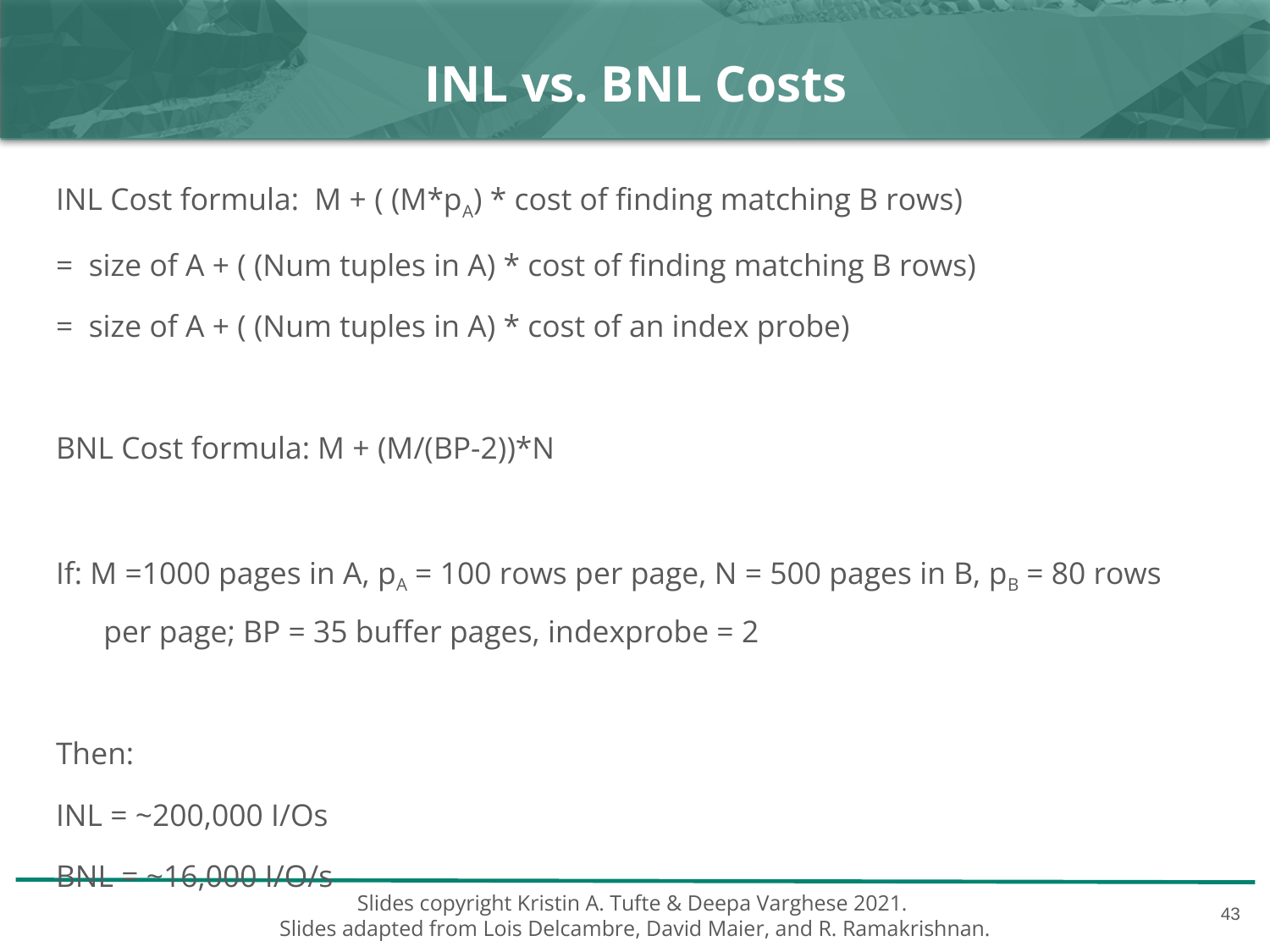

# INL vs. BNL Costs
INL Cost formula:  M + ( (M*pA) * cost of finding matching B rows)
=  size of A + ( (Num tuples in A) * cost of finding matching B rows)
=  size of A + ( (Num tuples in A) * cost of an index probe)

BNL Cost formula: M + (M/(BP-2))*N

If: M =1000 pages in A, pA = 100 rows per page, N = 500 pages in B, pB = 80 rows per page; BP = 35 buffer pages, indexprobe = 2

Then:
INL = ~200,000 I/Os
BNL = ~16,000 I/O/s
43